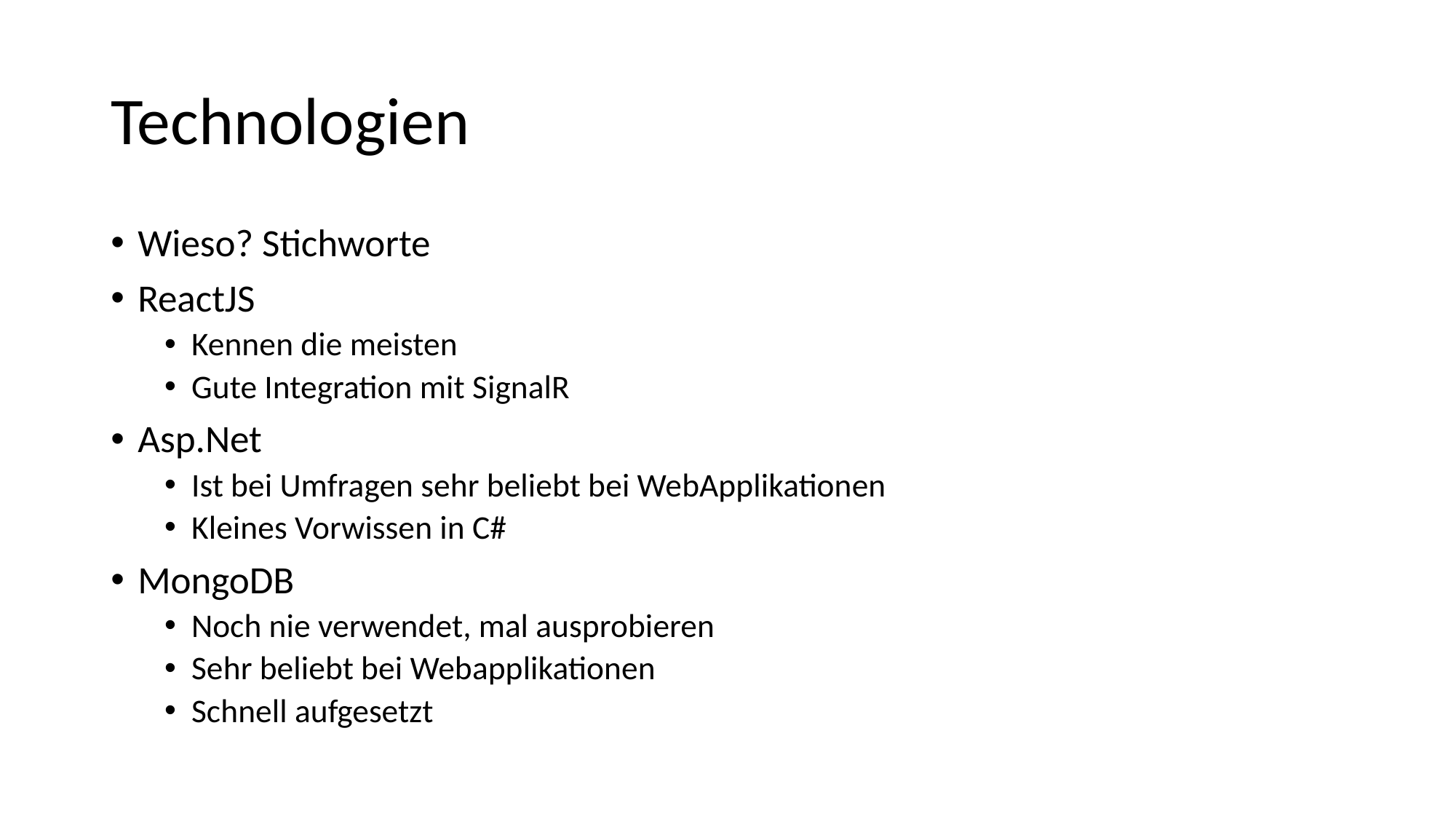

# Technologien
Wieso? Stichworte
ReactJS
Kennen die meisten
Gute Integration mit SignalR
Asp.Net
Ist bei Umfragen sehr beliebt bei WebApplikationen
Kleines Vorwissen in C#
MongoDB
Noch nie verwendet, mal ausprobieren
Sehr beliebt bei Webapplikationen
Schnell aufgesetzt